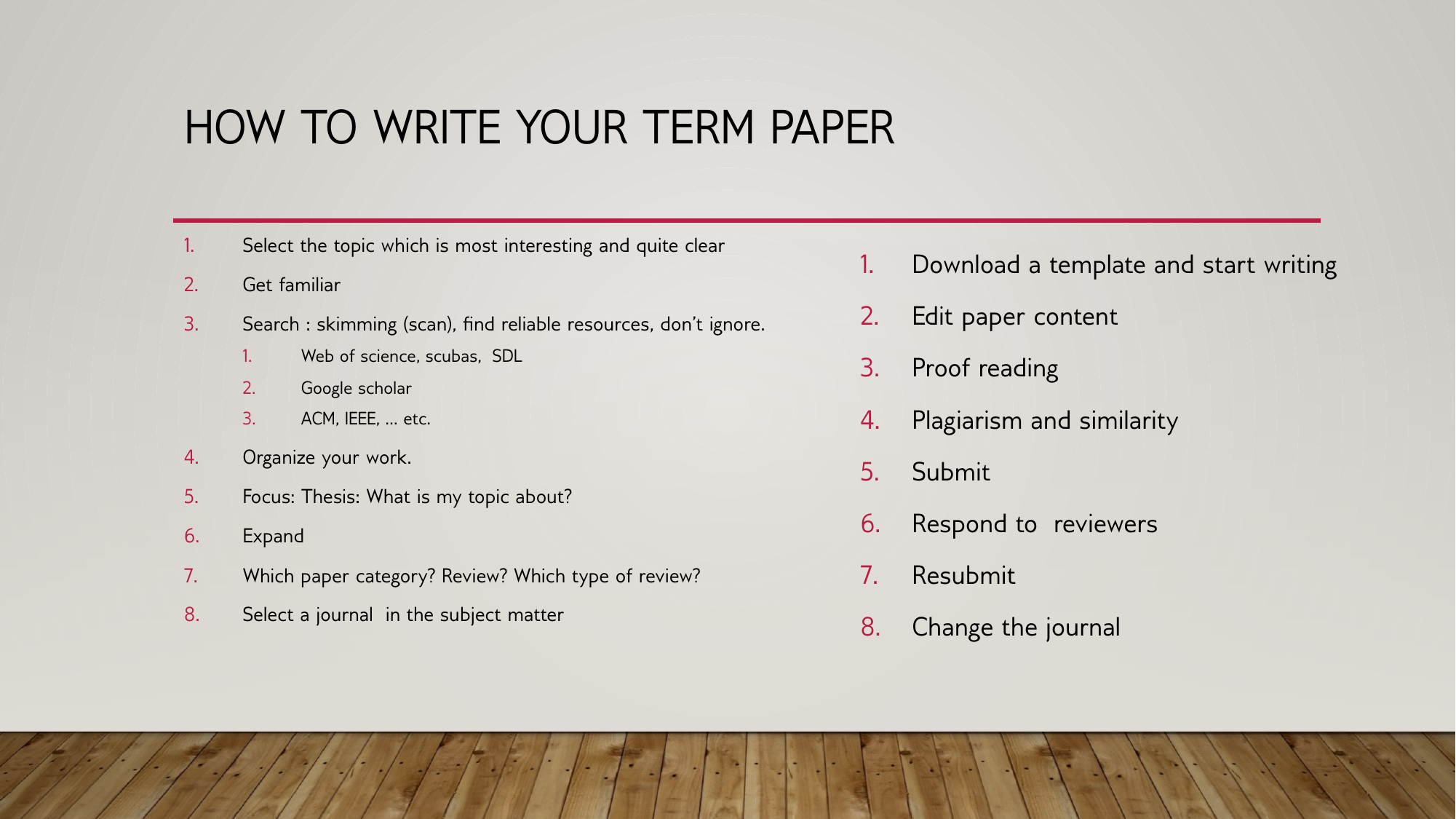

# How to write your term paper
Select the topic which is most interesting and quite clear
Get familiar
Search : skimming (scan), find reliable resources, don’t ignore.
Web of science, scubas,  SDL
Google scholar
ACM, IEEE, … etc.
Organize your work.
Focus: Thesis: What is my topic about?
Expand
Which paper category? Review? Which type of review?
Select a journal  in the subject matter

Download a template and start writing
Edit paper content
Proof reading
Plagiarism and similarity
Submit
Respond to  reviewers
Resubmit
Change the journal